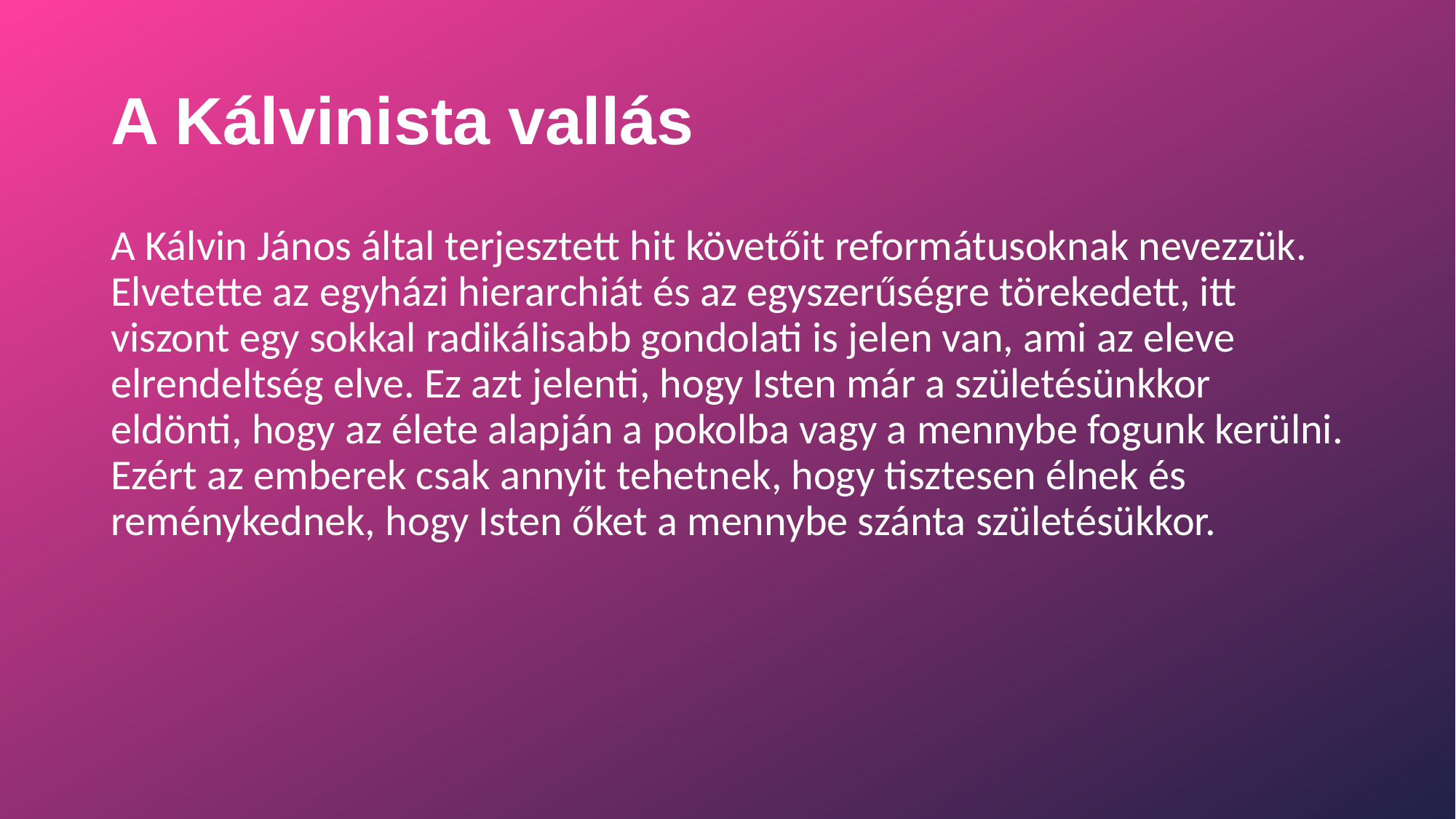

# A Kálvinista vallás
A Kálvin János által terjesztett hit követőit reformátusoknak nevezzük. Elvetette az egyházi hierarchiát és az egyszerűségre törekedett, itt viszont egy sokkal radikálisabb gondolati is jelen van, ami az eleve elrendeltség elve. Ez azt jelenti, hogy Isten már a születésünkkor eldönti, hogy az élete alapján a pokolba vagy a mennybe fogunk kerülni. Ezért az emberek csak annyit tehetnek, hogy tisztesen élnek és reménykednek, hogy Isten őket a mennybe szánta születésükkor.